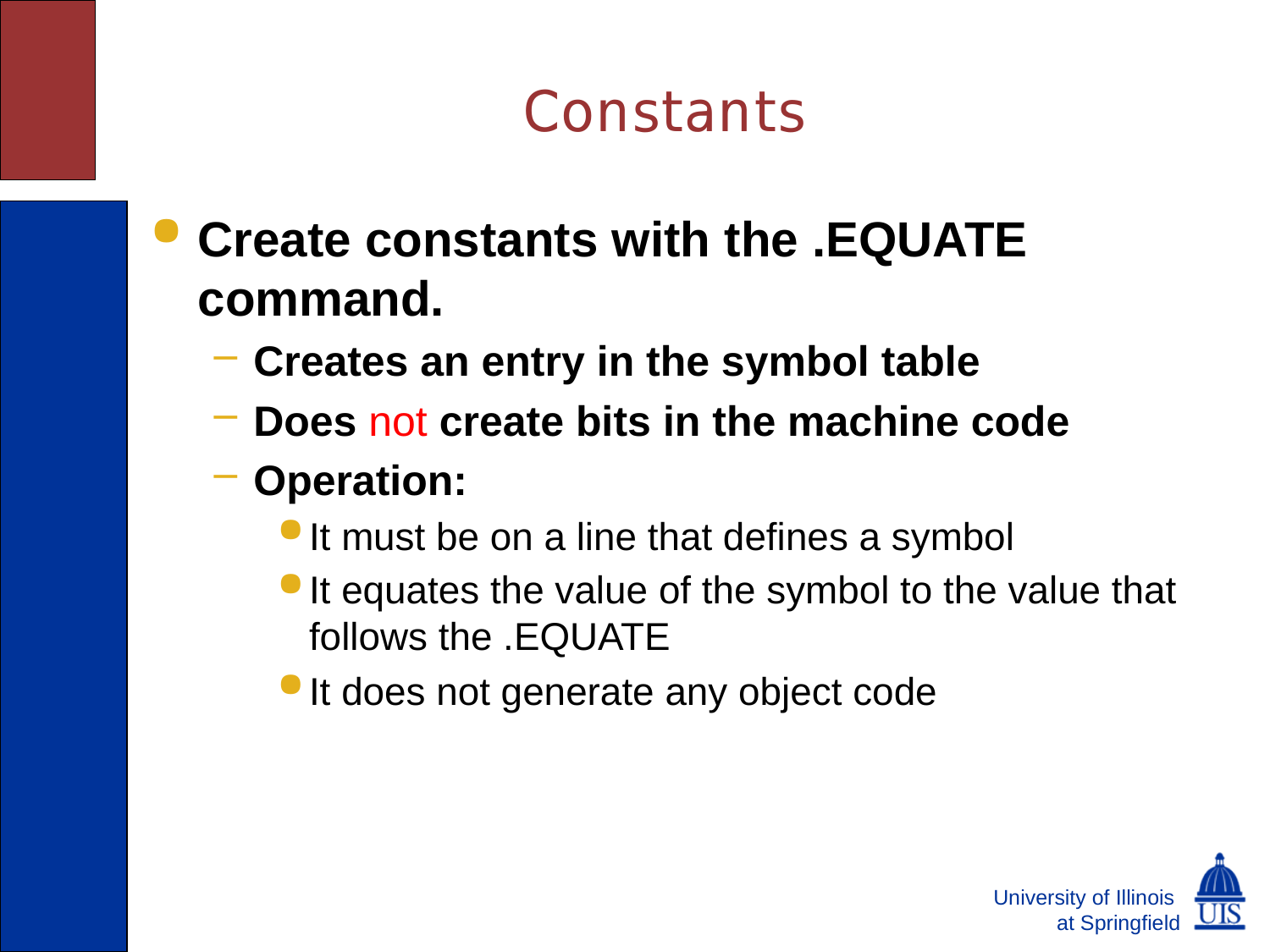

Constants
Create constants with the .EQUATE command.
Creates an entry in the symbol table
Does not create bits in the machine code
Operation:
It must be on a line that defines a symbol
It equates the value of the symbol to the value that follows the .EQUATE
It does not generate any object code